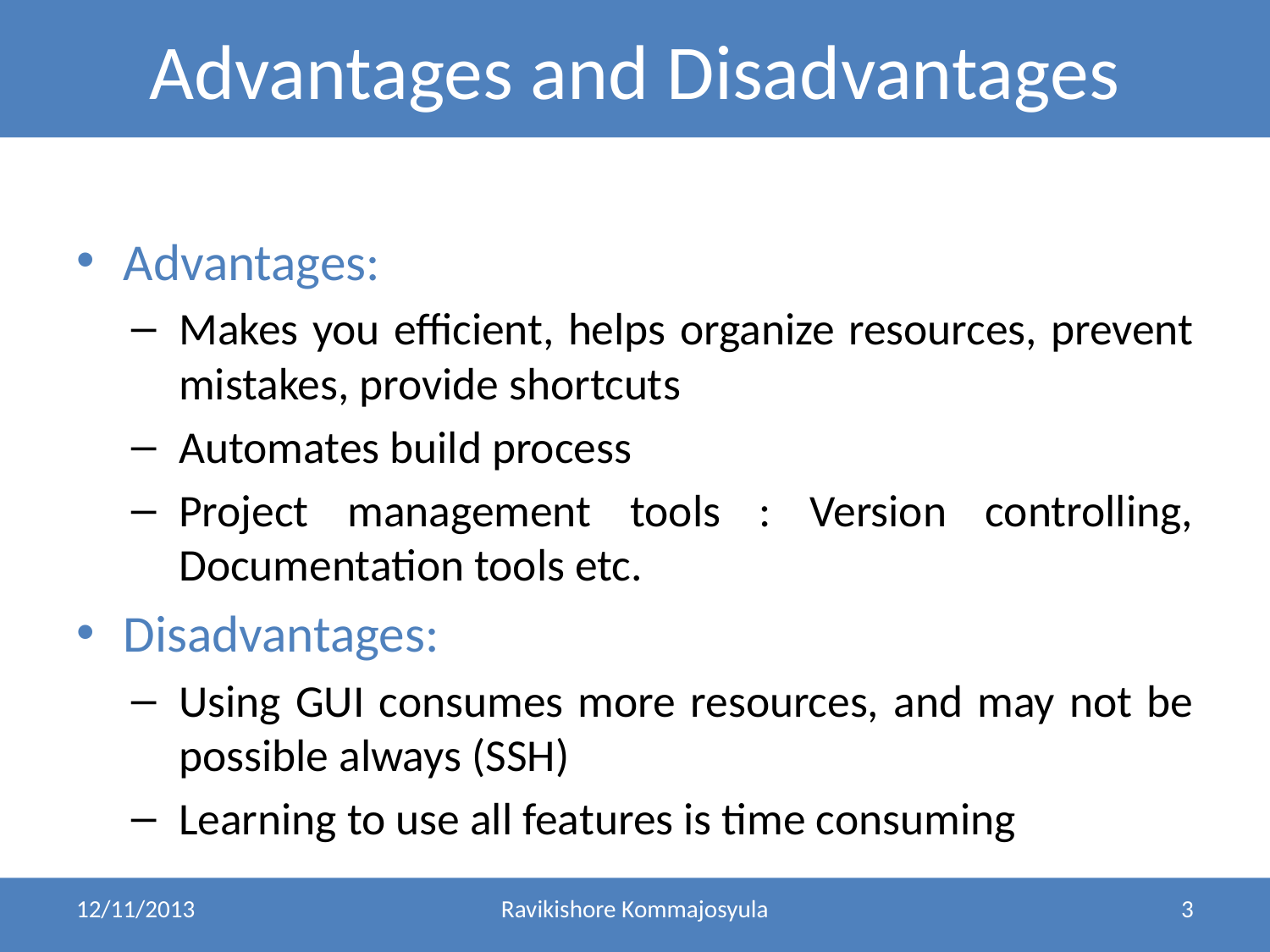

Advantages and Disadvantages
Advantages:
Makes you efficient, helps organize resources, prevent mistakes, provide shortcuts
Automates build process
Project management tools : Version controlling, Documentation tools etc.
Disadvantages:
Using GUI consumes more resources, and may not be possible always (SSH)
Learning to use all features is time consuming

12/11/2013
Ravikishore Kommajosyula
3